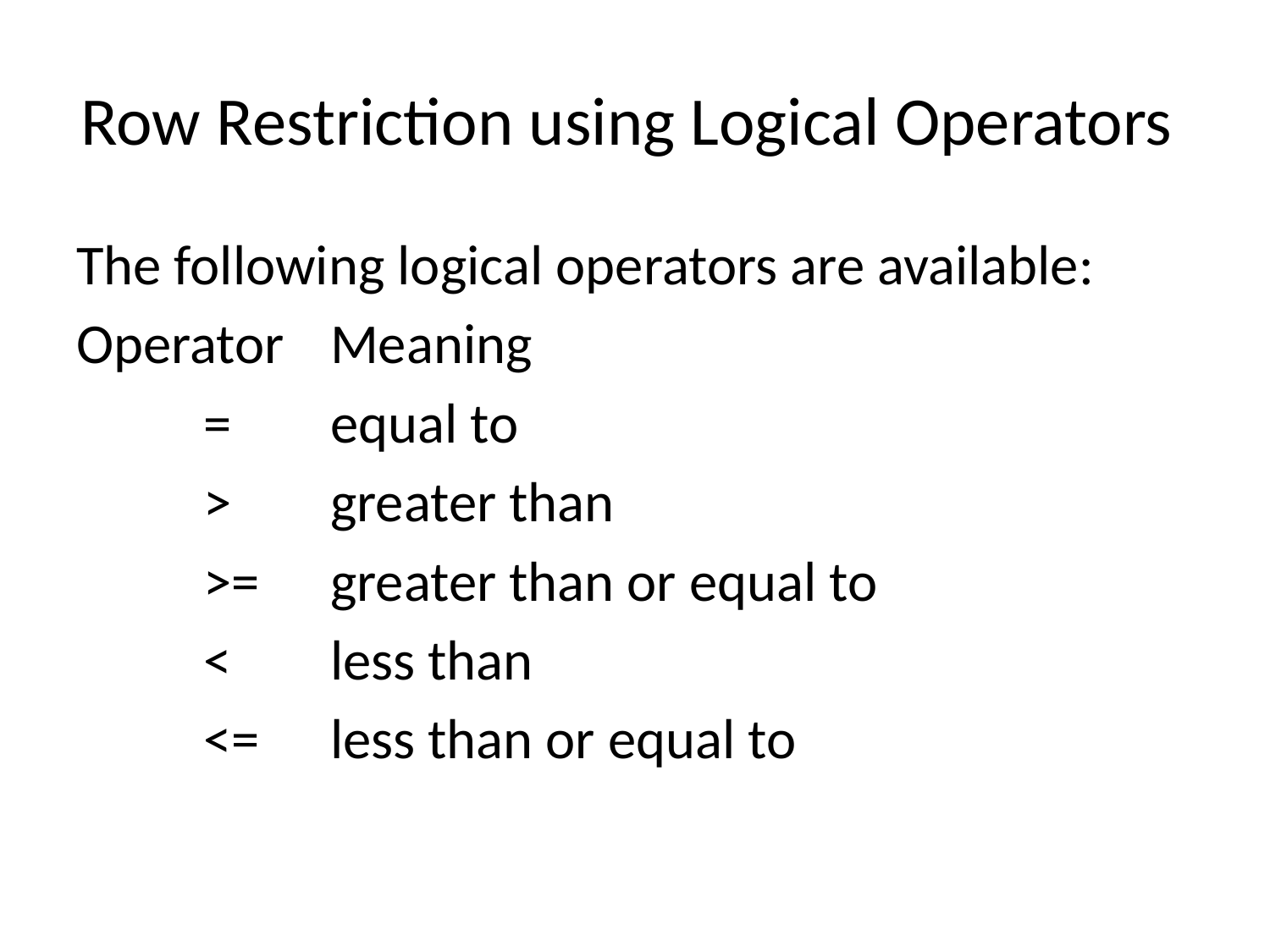

# Row Restriction using Logical Operators
The following logical operators are available:
Operator	Meaning
	=	equal to
	>	greater than
	>=	greater than or equal to
	<	less than
	<=	less than or equal to